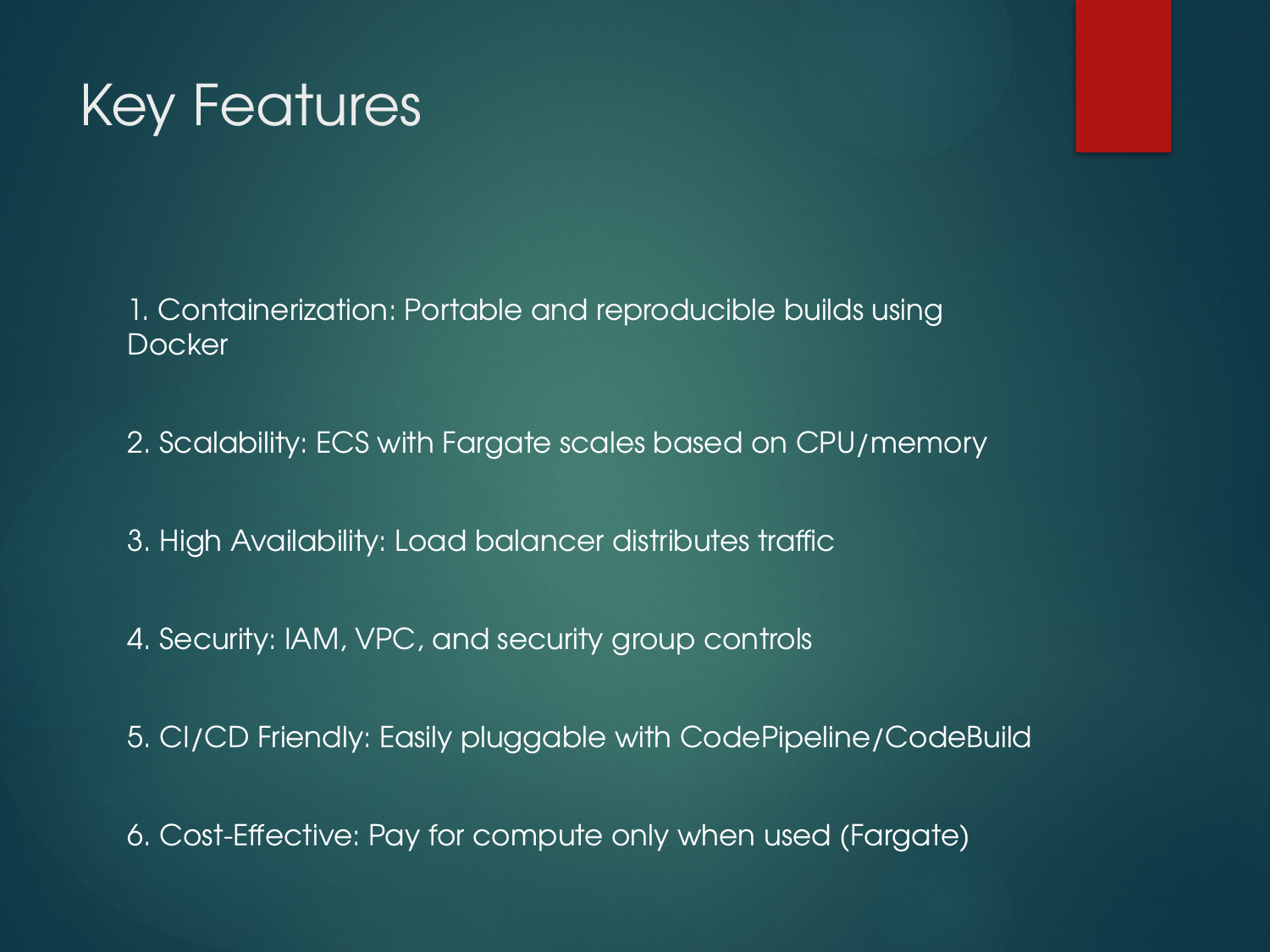

# Key Features
1. Containerization: Portable and reproducible builds using Docker

2. Scalability: ECS with Fargate scales based on CPU/memory

3. High Availability: Load balancer distributes traffic

4. Security: IAM, VPC, and security group controls

5. CI/CD Friendly: Easily pluggable with CodePipeline/CodeBuild

6. Cost-Effective: Pay for compute only when used (Fargate)